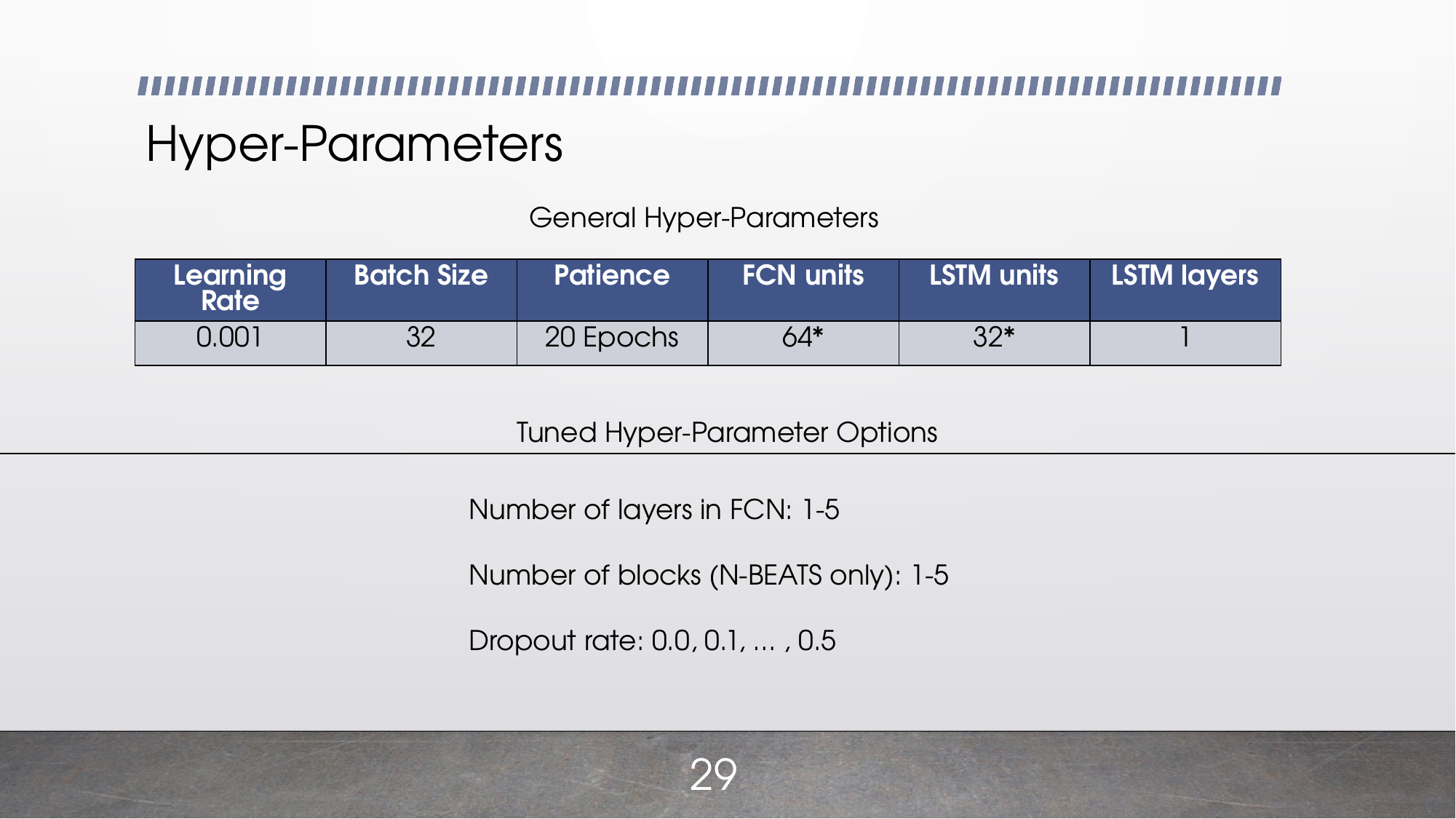

# Hyper-Parameters
General Hyper-Parameters
| Learning Rate | Batch Size | Patience | FCN units | LSTM units | LSTM layers |
| --- | --- | --- | --- | --- | --- |
| 0.001 | 32 | 20 Epochs | 64\* | 32\* | 1 |
Tuned Hyper-Parameter Options
Number of layers in FCN: 1-5

Number of blocks (N-BEATS only): 1-5

Dropout rate: 0.0, 0.1, … , 0.5
29